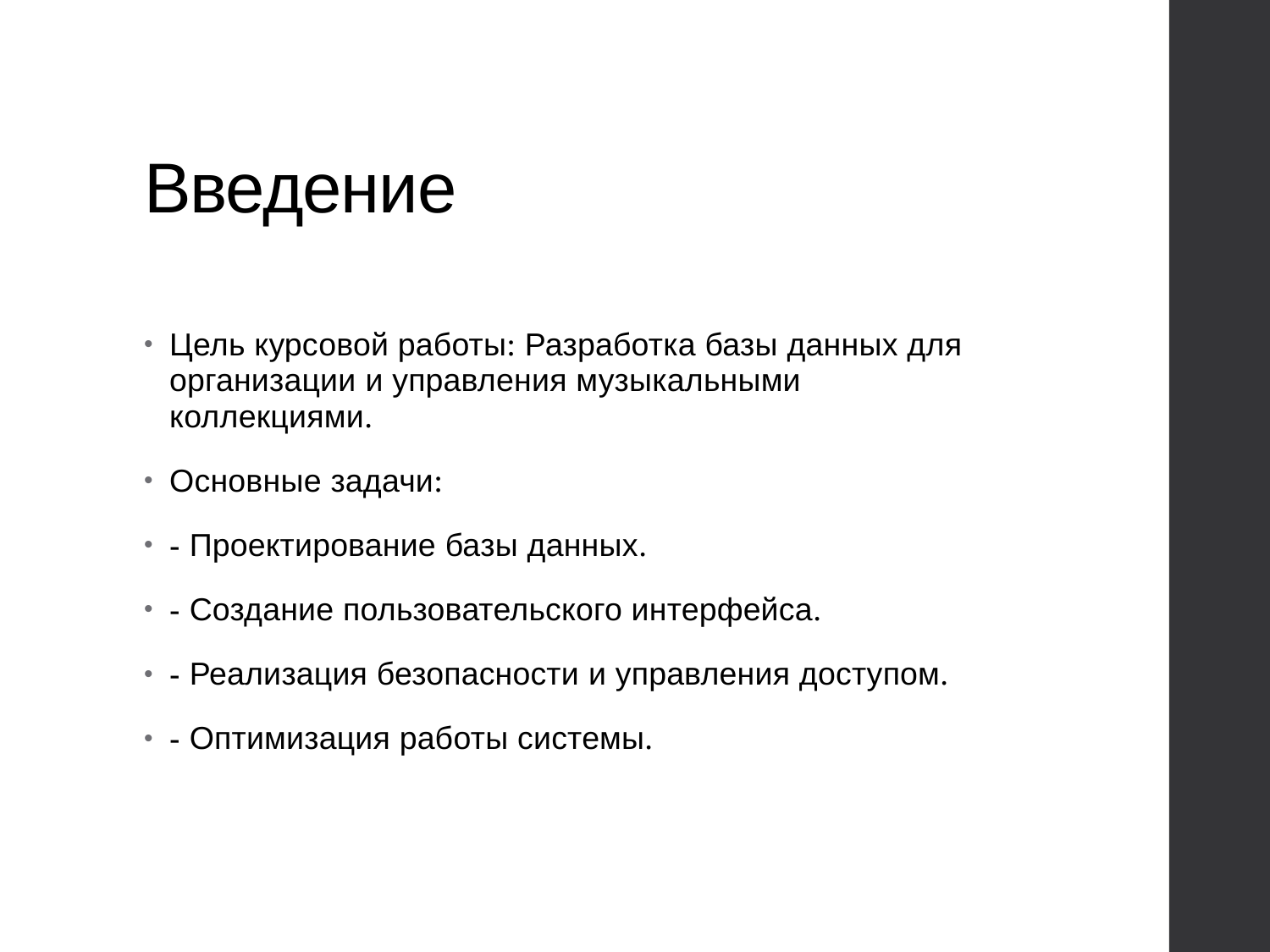

# Введение

Цель курсовой работы: Разработка базы данных для организации и управления музыкальными коллекциями.
Основные задачи:
- Проектирование базы данных.
- Создание пользовательского интерфейса.
- Реализация безопасности и управления доступом.
- Оптимизация работы системы.